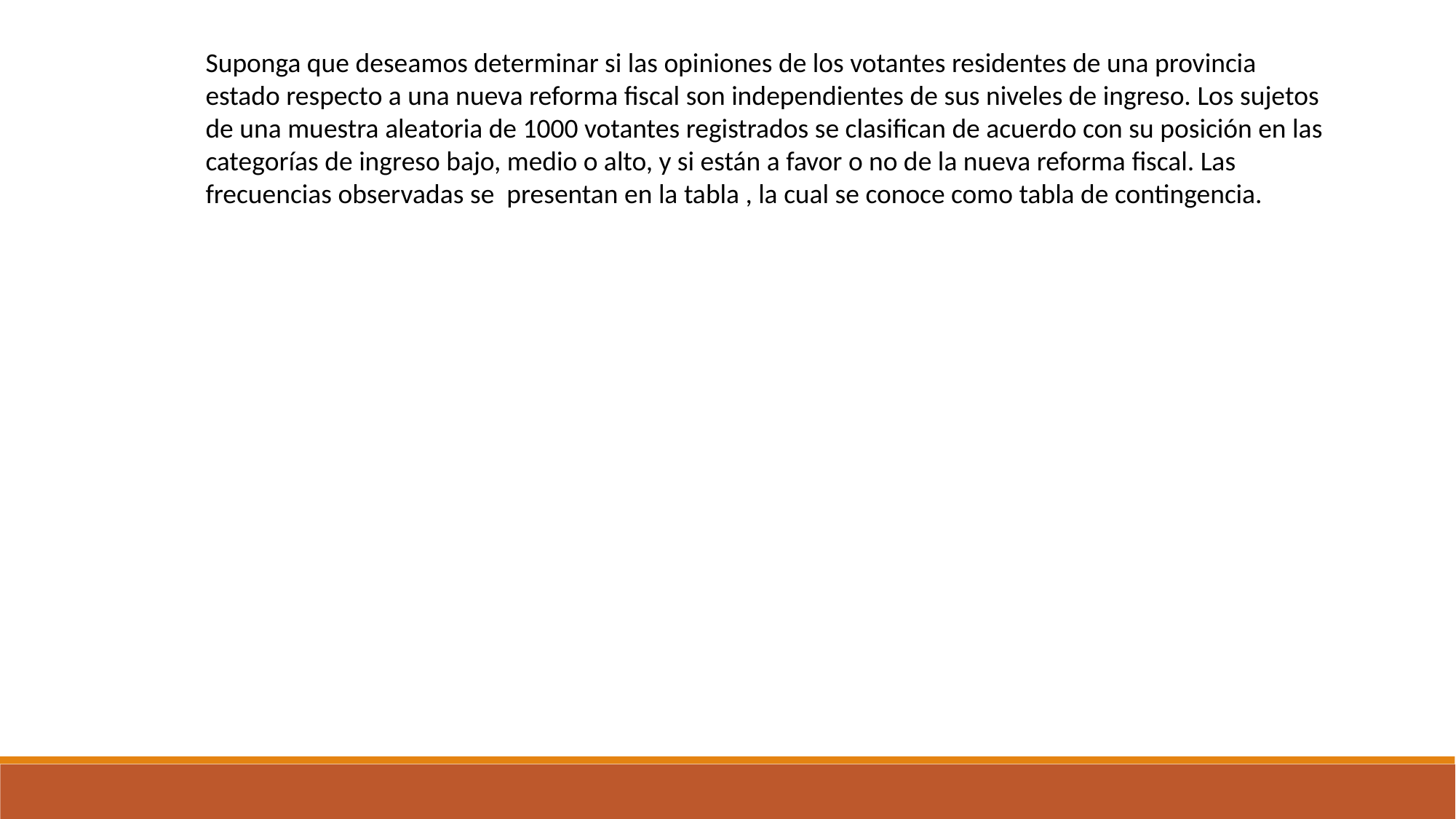

Suponga que deseamos determinar si las opiniones de los votantes residentes de una provincia  estado respecto a una nueva reforma fiscal son independientes de sus niveles de ingreso. Los sujetos de una muestra aleatoria de 1000 votantes registrados se clasifican de acuerdo con su posición en las categorías de ingreso bajo, medio o alto, y si están a favor o no de la nueva reforma fiscal. Las frecuencias observadas se  presentan en la tabla , la cual se conoce como tabla de contingencia.